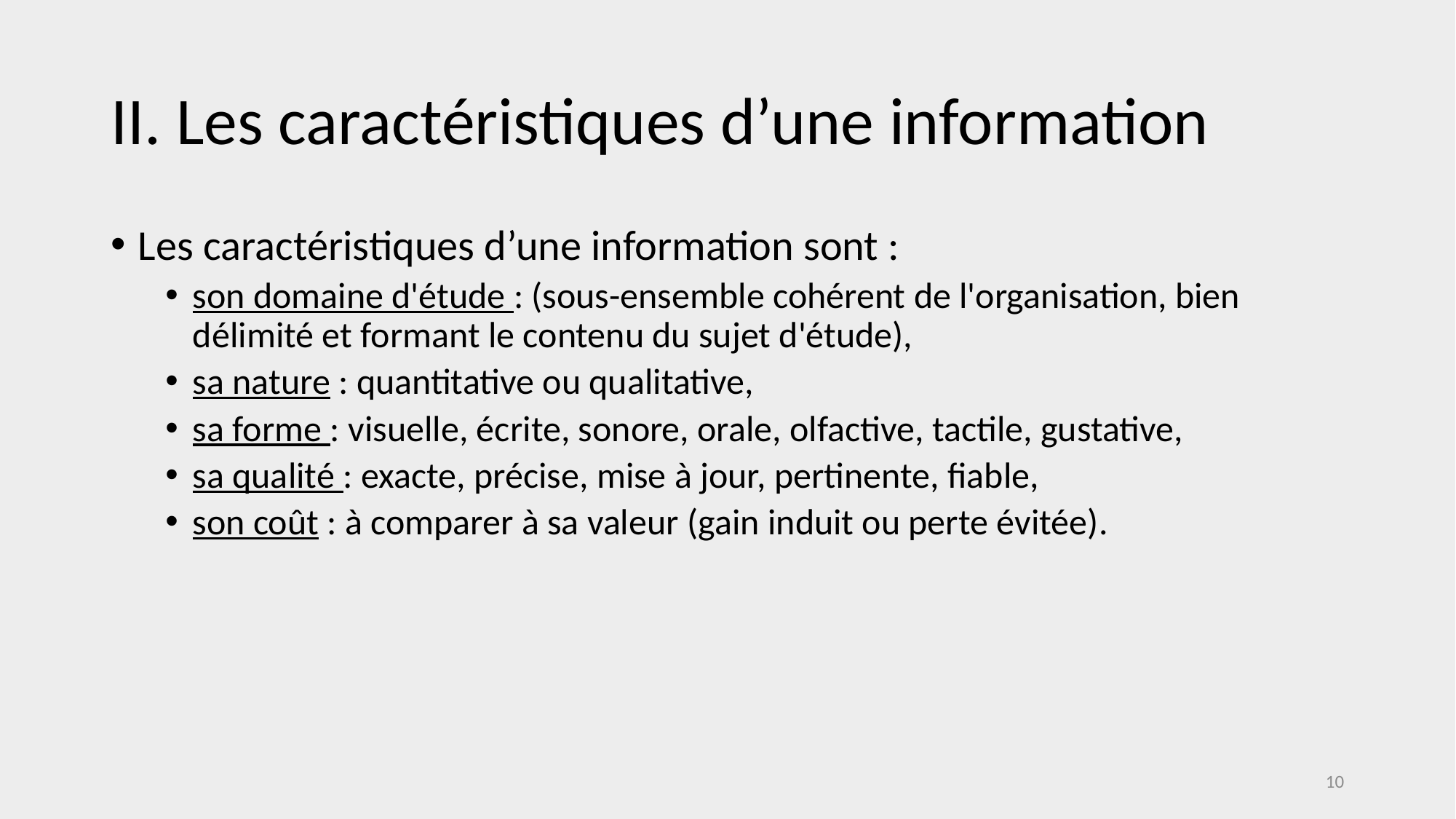

# II. Les caractéristiques d’une information
Les caractéristiques d’une information sont :
son domaine d'étude : (sous-ensemble cohérent de l'organisation, bien délimité et formant le contenu du sujet d'étude),
sa nature : quantitative ou qualitative,
sa forme : visuelle, écrite, sonore, orale, olfactive, tactile, gustative,
sa qualité : exacte, précise, mise à jour, pertinente, fiable,
son coût : à comparer à sa valeur (gain induit ou perte évitée).
10